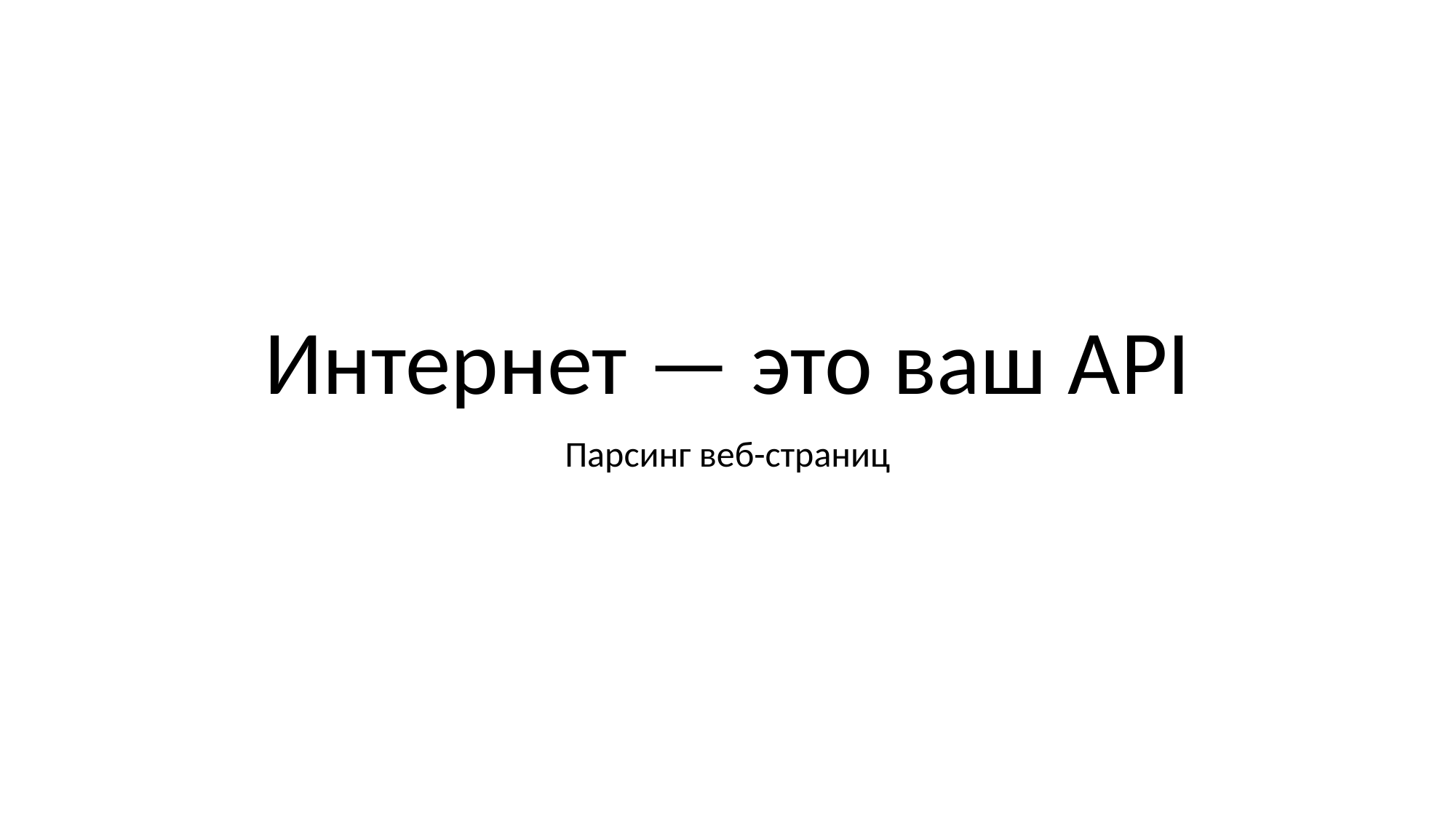

# Интернет — это ваш API
Парсинг веб-страниц